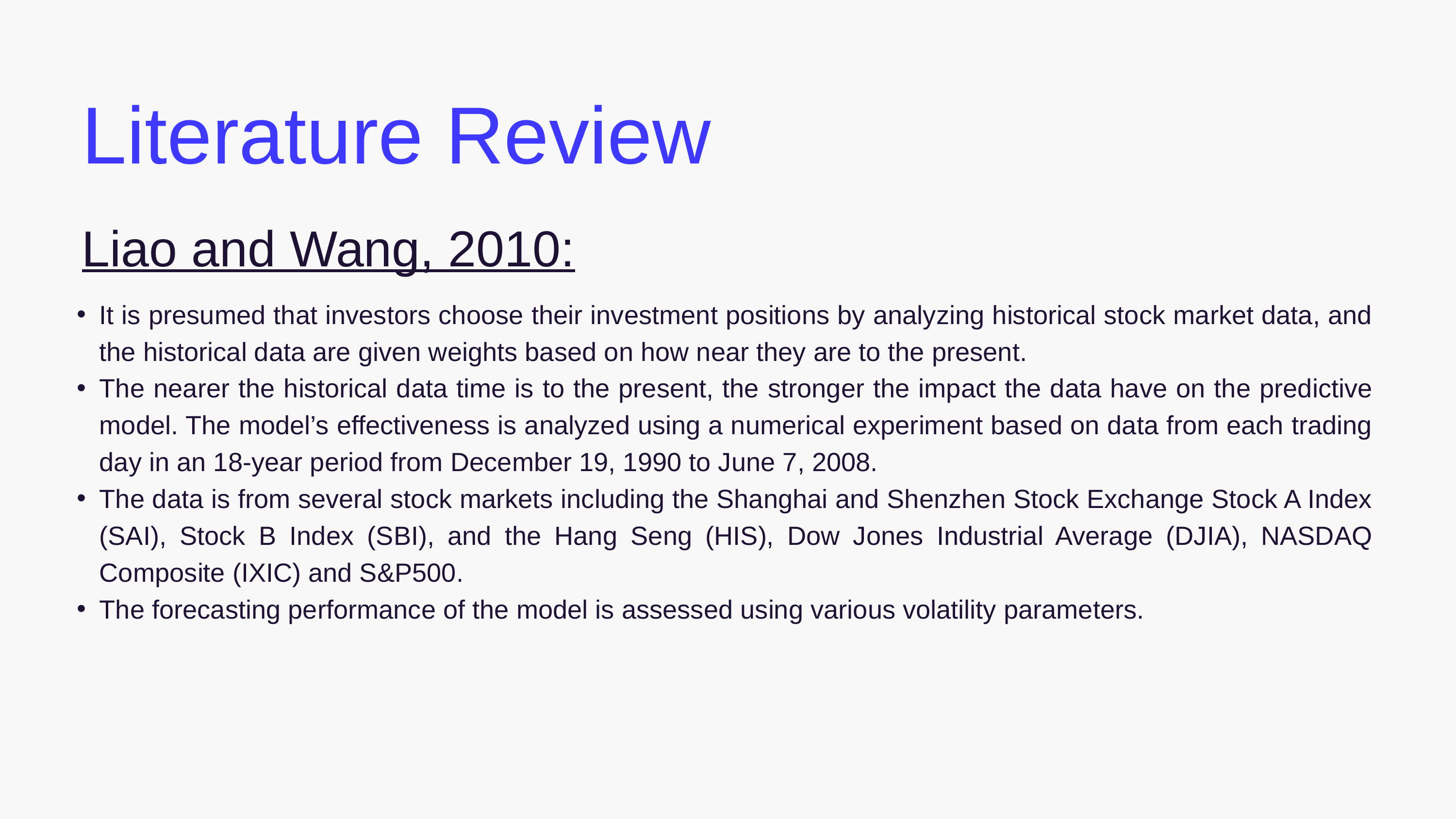

Literature Review
Liao and Wang, 2010:
It is presumed that investors choose their investment positions by analyzing historical stock market data, and the historical data are given weights based on how near they are to the present.
The nearer the historical data time is to the present, the stronger the impact the data have on the predictive model. The model’s effectiveness is analyzed using a numerical experiment based on data from each trading day in an 18-year period from December 19, 1990 to June 7, 2008.
The data is from several stock markets including the Shanghai and Shenzhen Stock Exchange Stock A Index (SAI), Stock B Index (SBI), and the Hang Seng (HIS), Dow Jones Industrial Average (DJIA), NASDAQ Composite (IXIC) and S&P500.
The forecasting performance of the model is assessed using various volatility parameters.